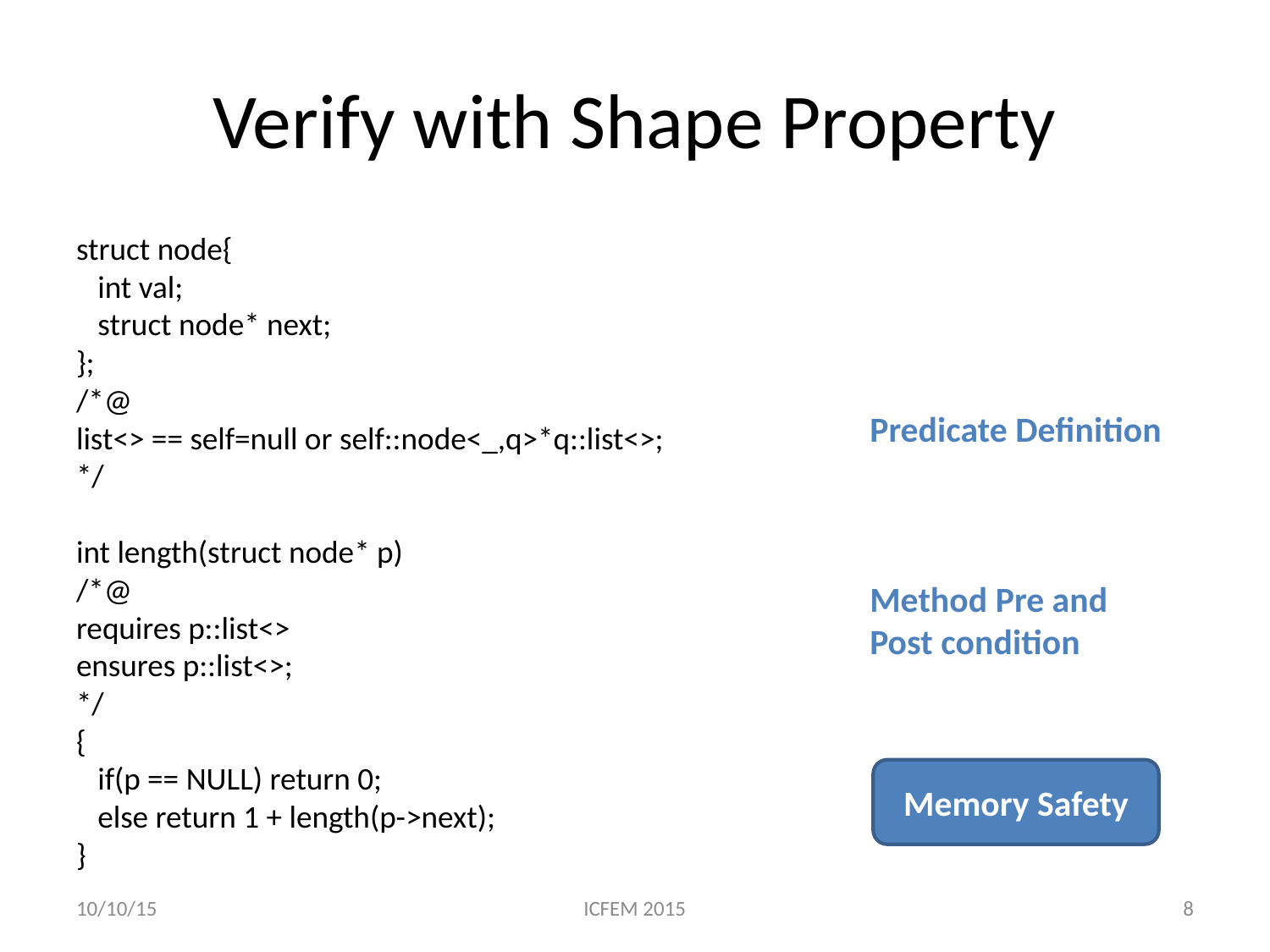

# Verify with Shape Property
struct node{
   int val;
   struct node* next;
};
/*@
list<> == self=null or self::node<_,q>*q::list<>;
*/
int length(struct node* p)
/*@
requires p::list<>
ensures p::list<>;
*/
{
   if(p == NULL) return 0;
   else return 1 + length(p->next);
}
Predicate Definition
Method Pre and Post condition
Memory Safety
10/10/15
ICFEM 2015
8